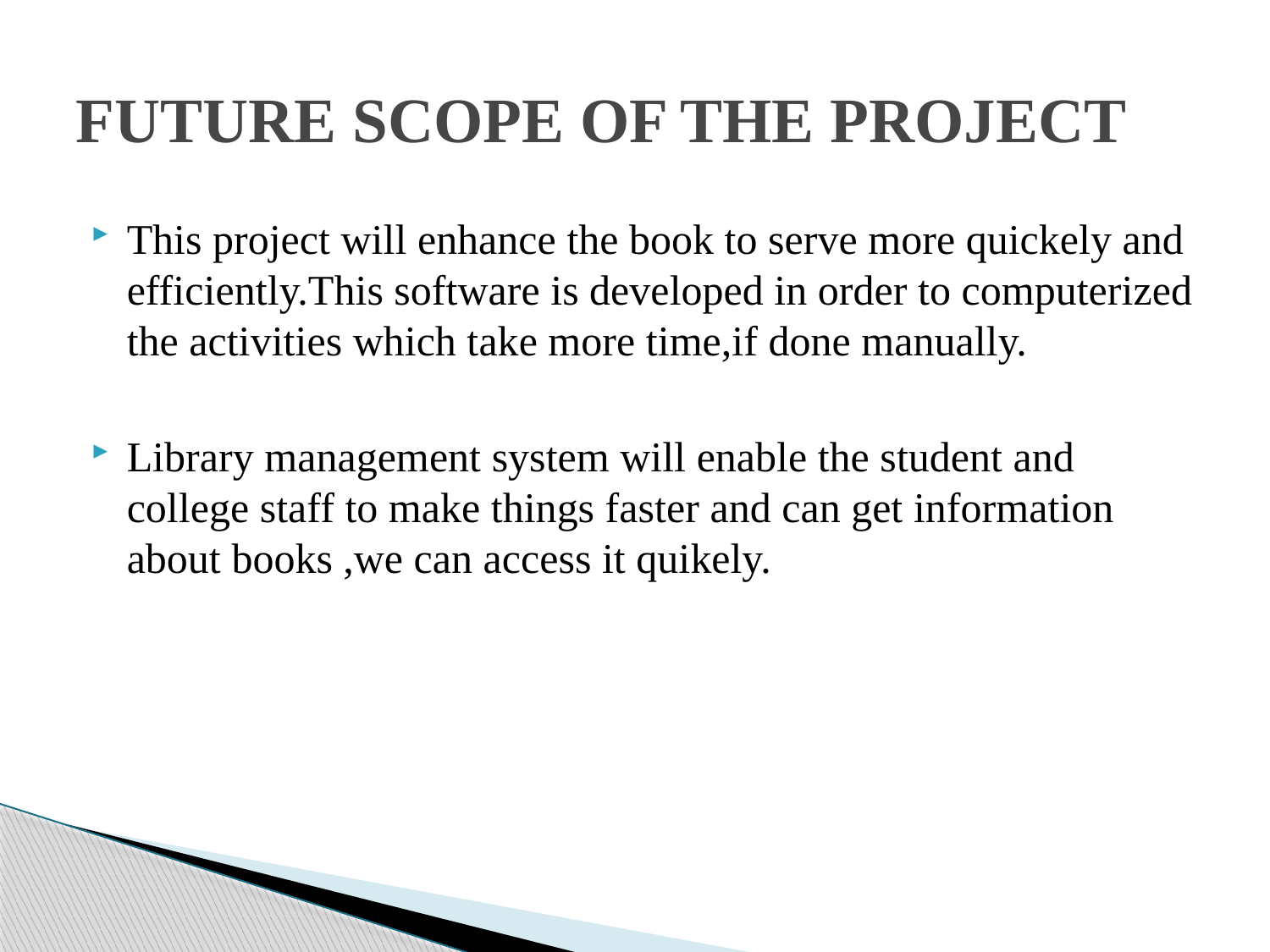

# FUTURE SCOPE OF THE PROJECT
This project will enhance the book to serve more quickely and efficiently.This software is developed in order to computerized the activities which take more time,if done manually.

Library management system will enable the student and college staff to make things faster and can get information about books ,we can access it quikely.